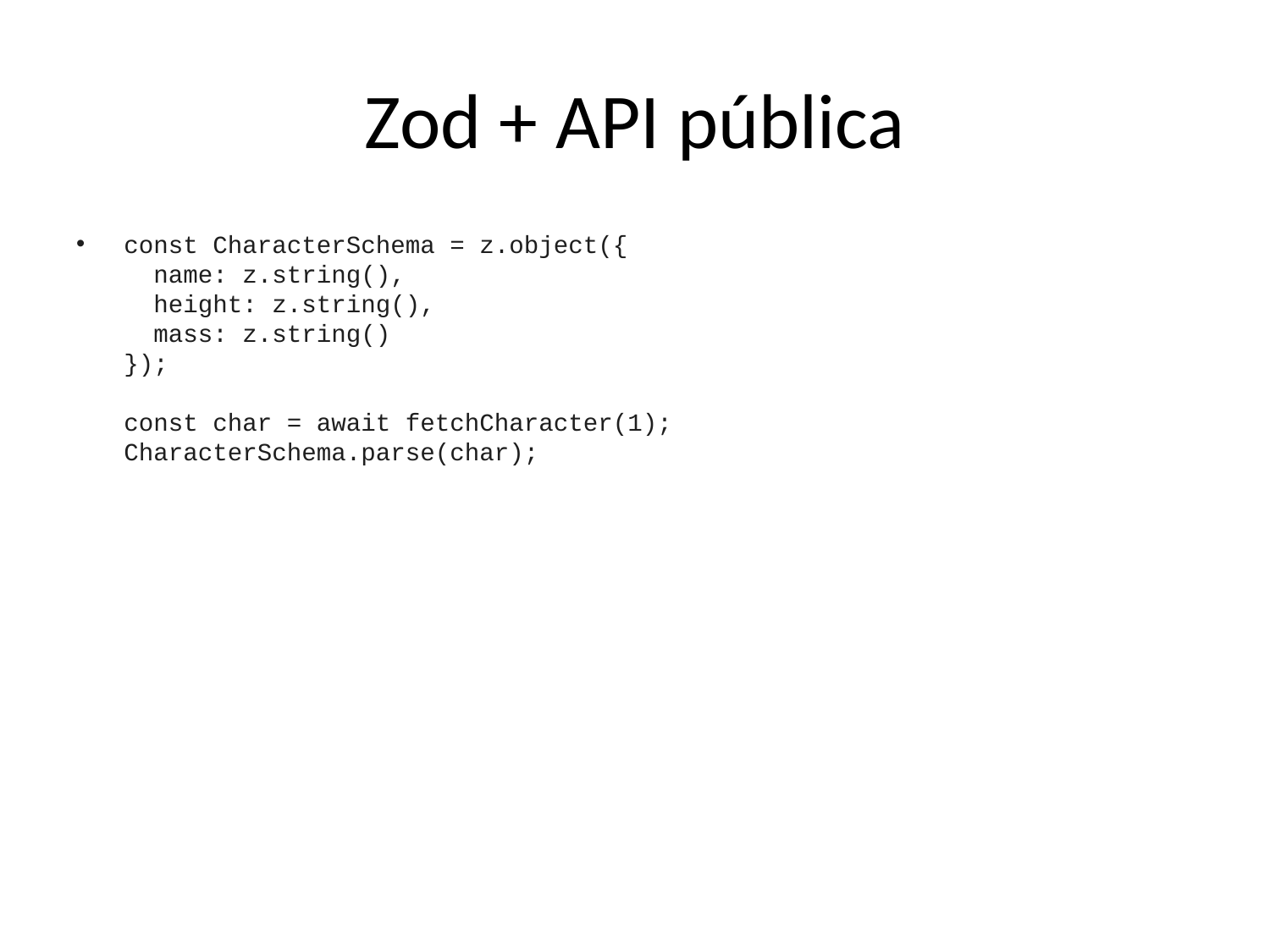

# Zod + API pública
const CharacterSchema = z.object({
  name: z.string(),
  height: z.string(),
  mass: z.string()
});
const char = await fetchCharacter(1);
CharacterSchema.parse(char);